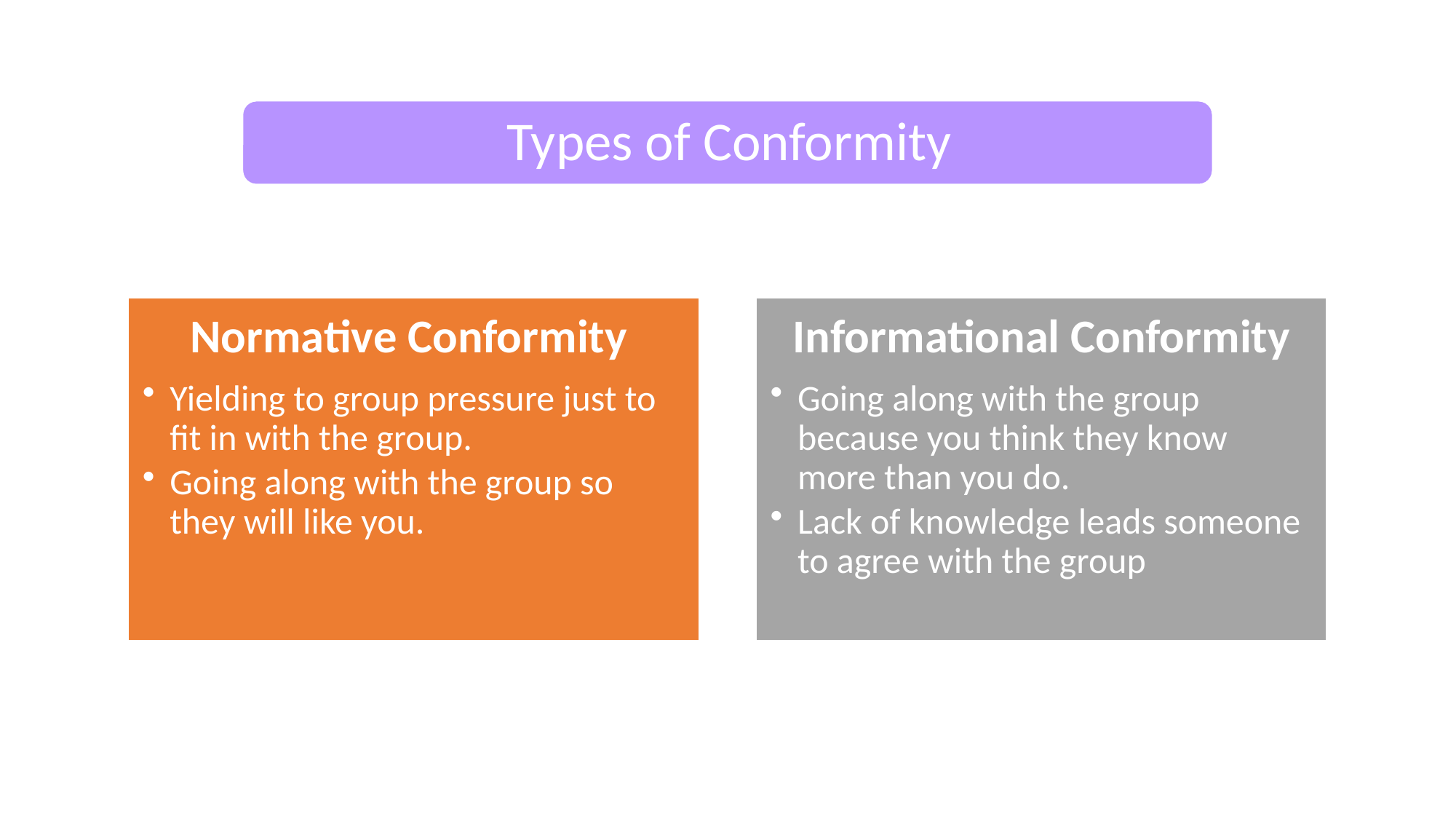

Types of Conformity
Normative Conformity
Yielding to group pressure just to fit in with the group.
Going along with the group so they will like you.
Informational Conformity
Going along with the group because you think they know more than you do.
Lack of knowledge leads someone to agree with the group